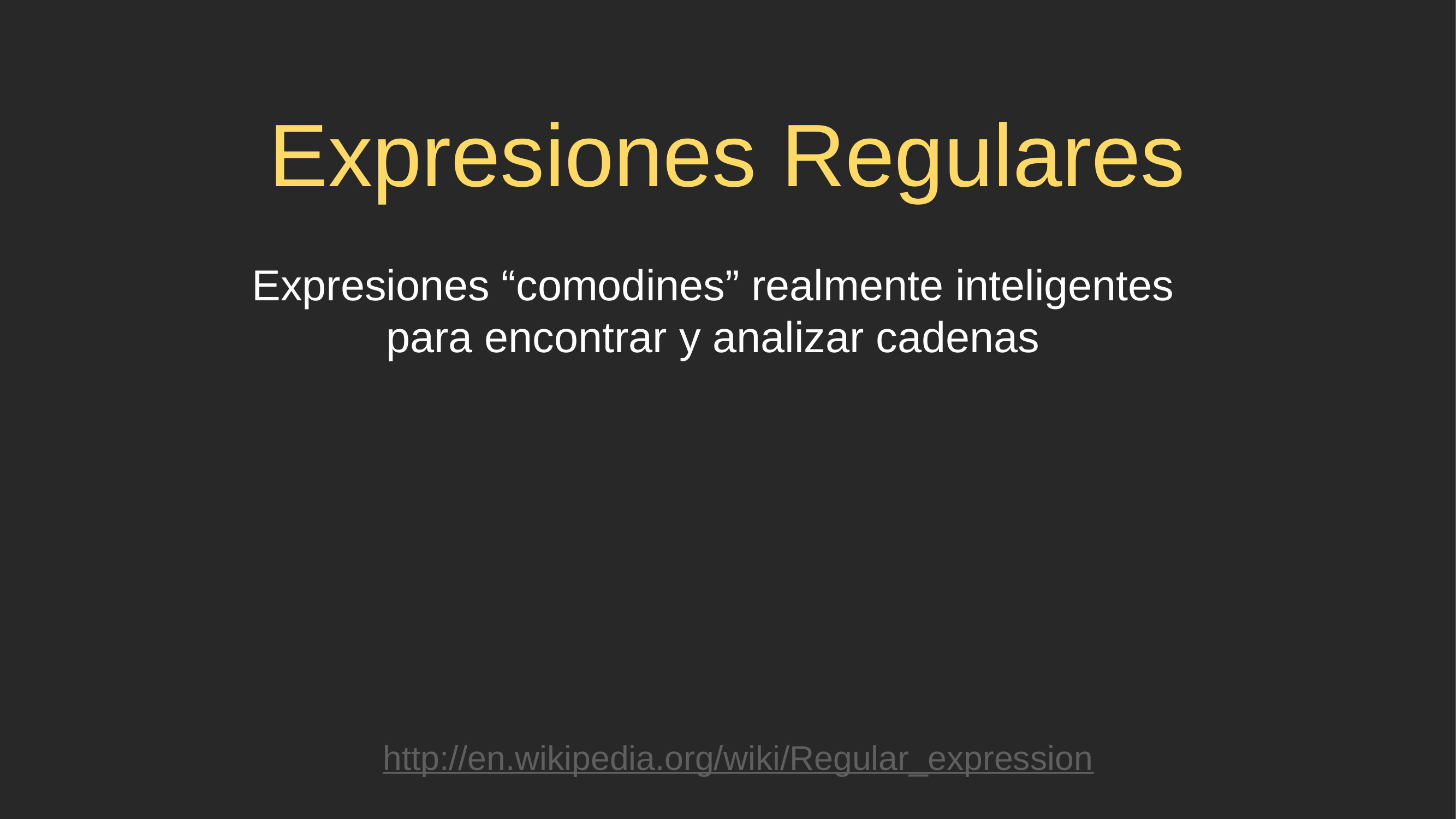

# Expresiones Regulares
Expresiones “comodines” realmente inteligentes para encontrar y analizar cadenas
http://en.wikipedia.org/wiki/Regular_expression